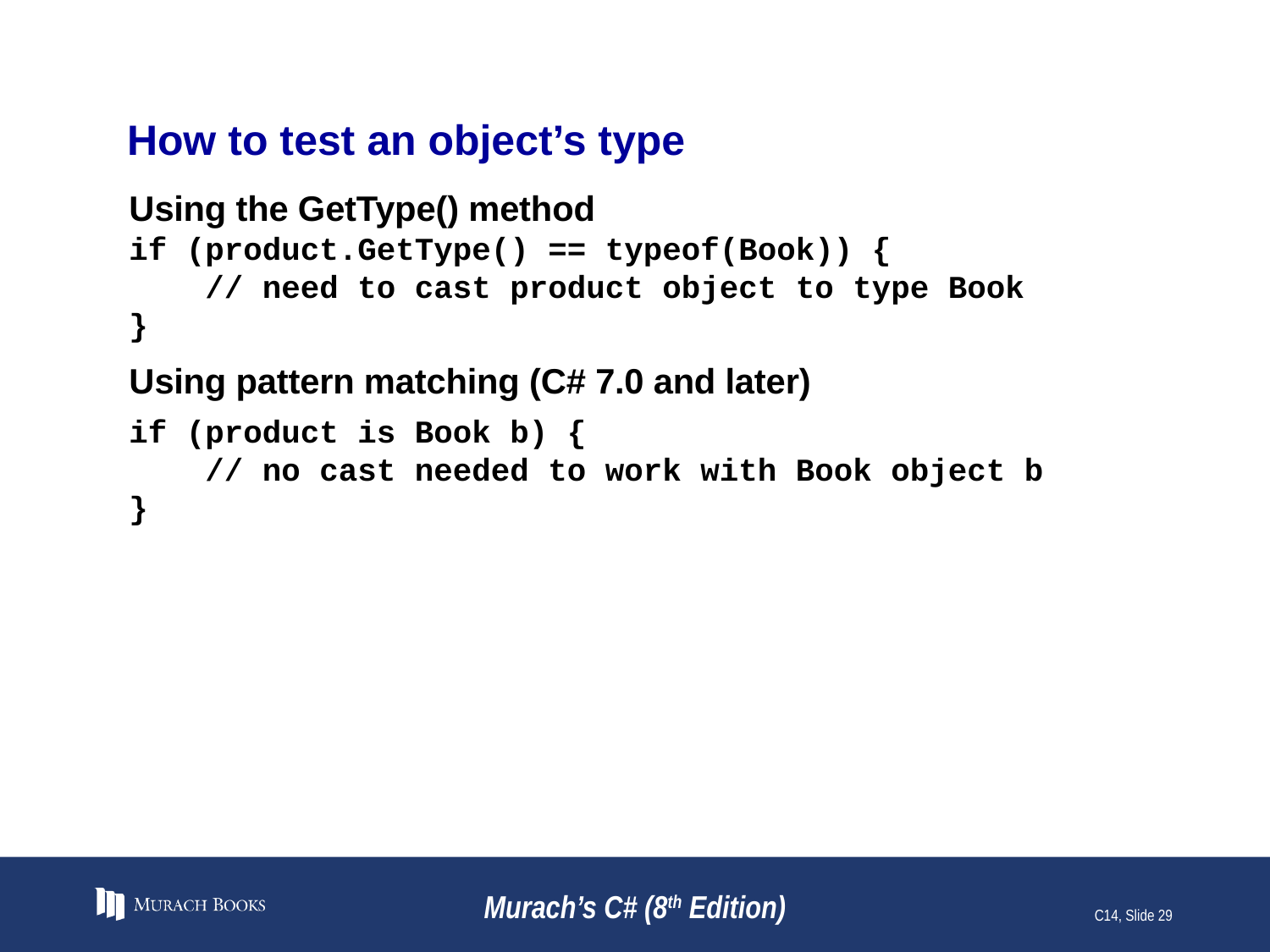

# How to test an object’s type
Using the GetType() method
if (product.GetType() == typeof(Book)) {
    // need to cast product object to type Book
}
Using pattern matching (C# 7.0 and later)
if (product is Book b) {
    // no cast needed to work with Book object b
}

Murach’s C# (8th Edition)

C14, Slide 29